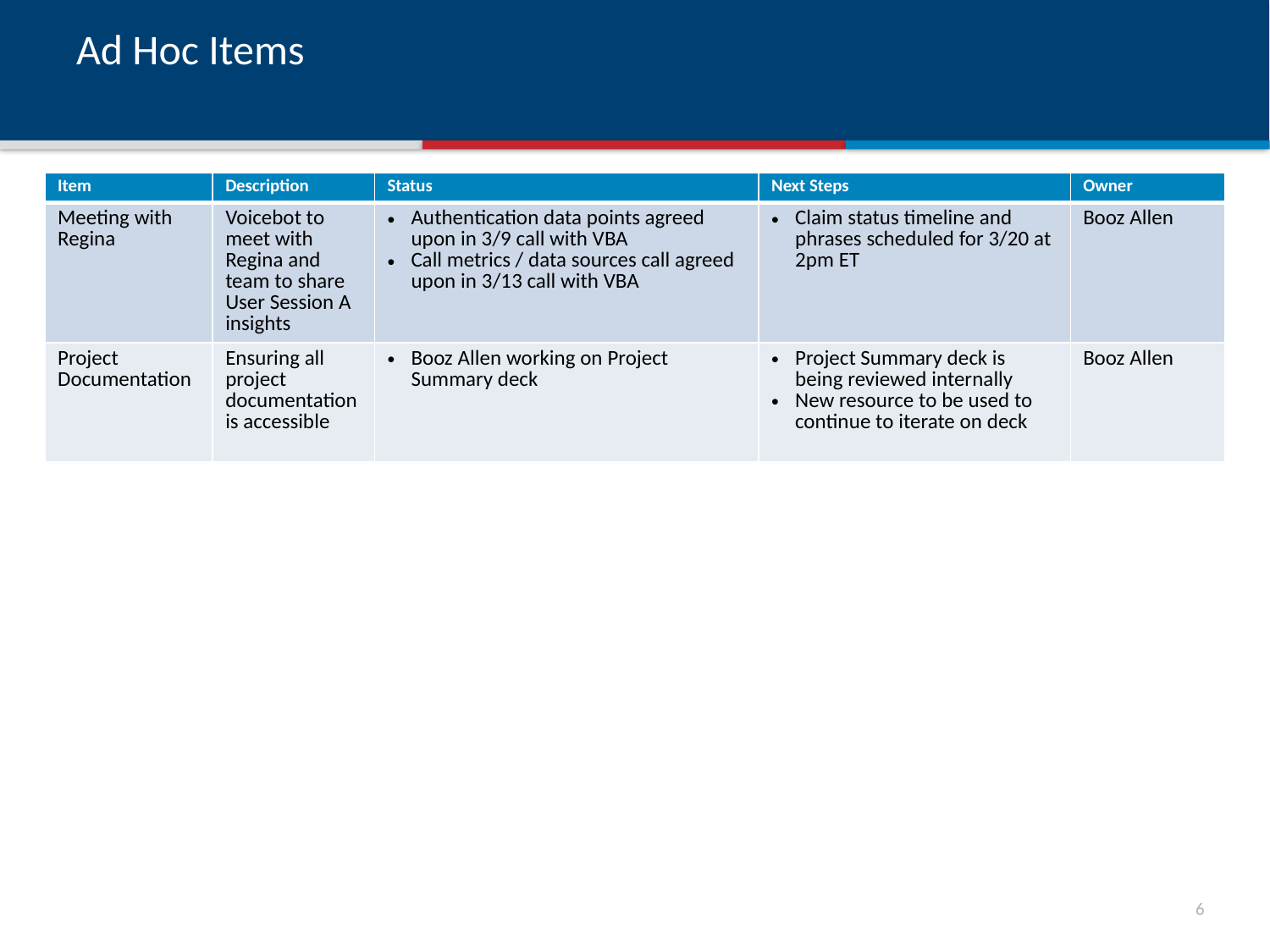

# Ad Hoc Items
| Item​ | Description​ | Status​ | Next Steps​ | Owner​ |
| --- | --- | --- | --- | --- |
| Meeting with Regina | Voicebot to meet with Regina and team to share User Session A insights | Authentication data points agreed upon in 3/9 call with VBA Call metrics / data sources call agreed upon in 3/13 call with VBA | Claim status timeline and phrases scheduled for 3/20 at 2pm ET | Booz Allen |
| Project Documentation | Ensuring all project documentation is accessible | Booz Allen working on Project Summary deck | Project Summary deck is being reviewed internally New resource to be used to continue to iterate on deck | Booz Allen |
6